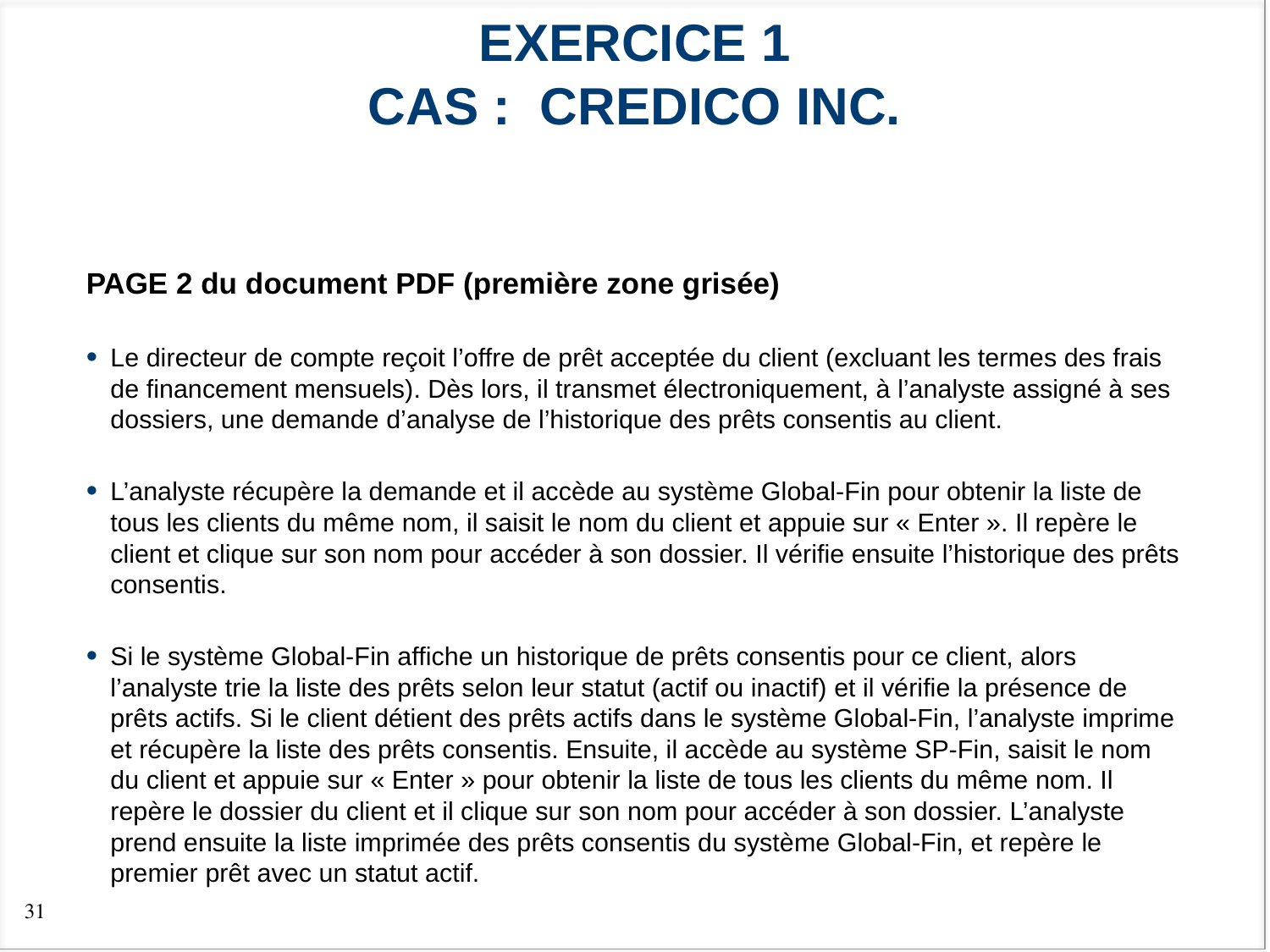

# Exercice 1 cas :  credico inc.
PAGE 2 du document PDF (première zone grisée)

Le directeur de compte reçoit l’offre de prêt acceptée du client (excluant les termes des frais de financement mensuels). Dès lors, il transmet électroniquement, à l’analyste assigné à ses dossiers, une demande d’analyse de l’historique des prêts consentis au client.

L’analyste récupère la demande et il accède au système Global-Fin pour obtenir la liste de tous les clients du même nom, il saisit le nom du client et appuie sur « Enter ». Il repère le client et clique sur son nom pour accéder à son dossier. Il vérifie ensuite l’historique des prêts consentis.

Si le système Global-Fin affiche un historique de prêts consentis pour ce client, alors l’analyste trie la liste des prêts selon leur statut (actif ou inactif) et il vérifie la présence de prêts actifs. Si le client détient des prêts actifs dans le système Global-Fin, l’analyste imprime et récupère la liste des prêts consentis. Ensuite, il accède au système SP-Fin, saisit le nom du client et appuie sur « Enter » pour obtenir la liste de tous les clients du même nom. Il repère le dossier du client et il clique sur son nom pour accéder à son dossier. L’analyste prend ensuite la liste imprimée des prêts consentis du système Global-Fin, et repère le premier prêt avec un statut actif.